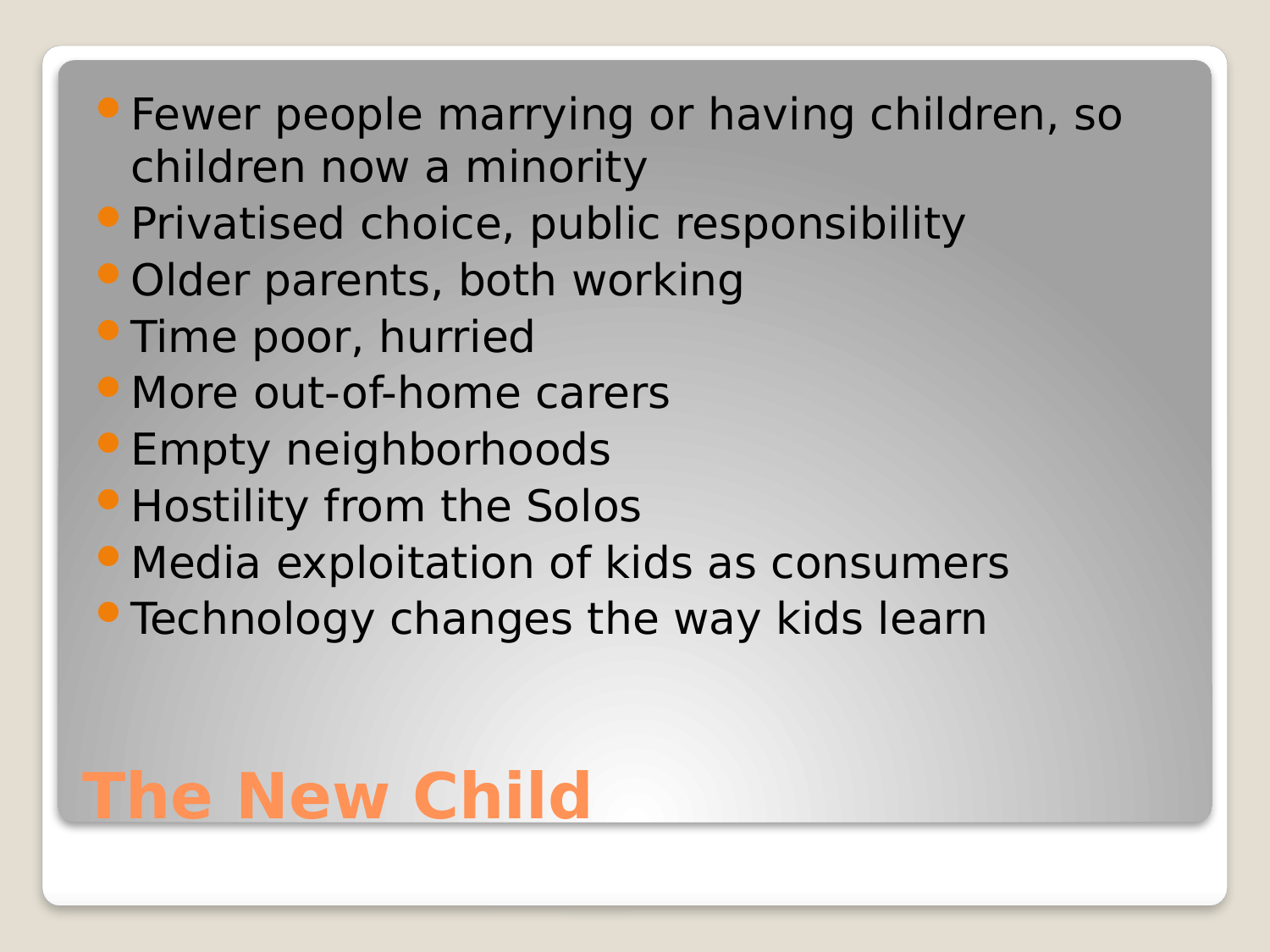

Fewer people marrying or having children, so children now a minority
Privatised choice, public responsibility
Older parents, both working
Time poor, hurried
More out-of-home carers
Empty neighborhoods
Hostility from the Solos
Media exploitation of kids as consumers
Technology changes the way kids learn

# The New Child